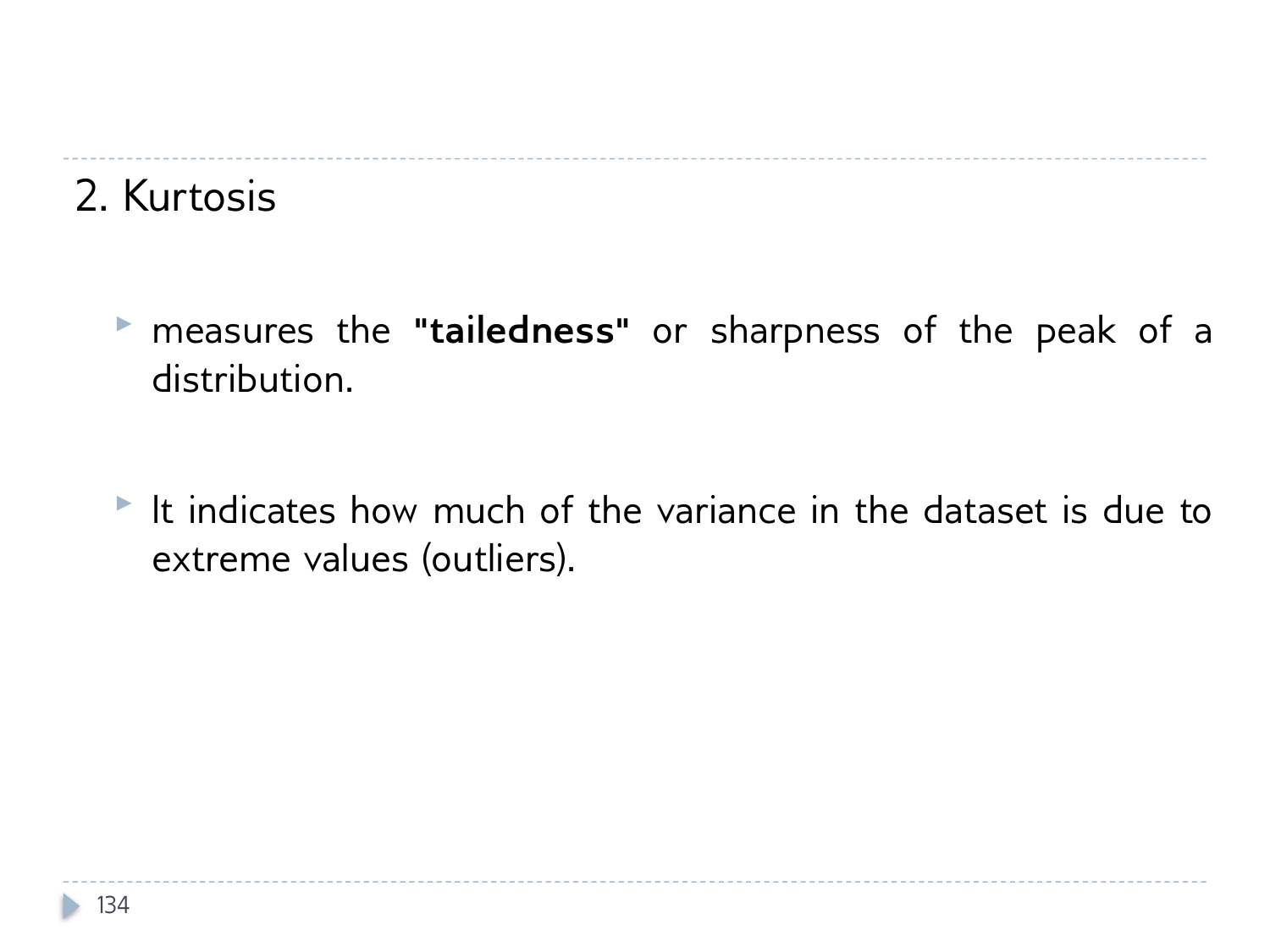

2. Kurtosis

measures the "tailedness" or sharpness of the peak of a distribution.

It indicates how much of the variance in the dataset is due to extreme values (outliers).

134